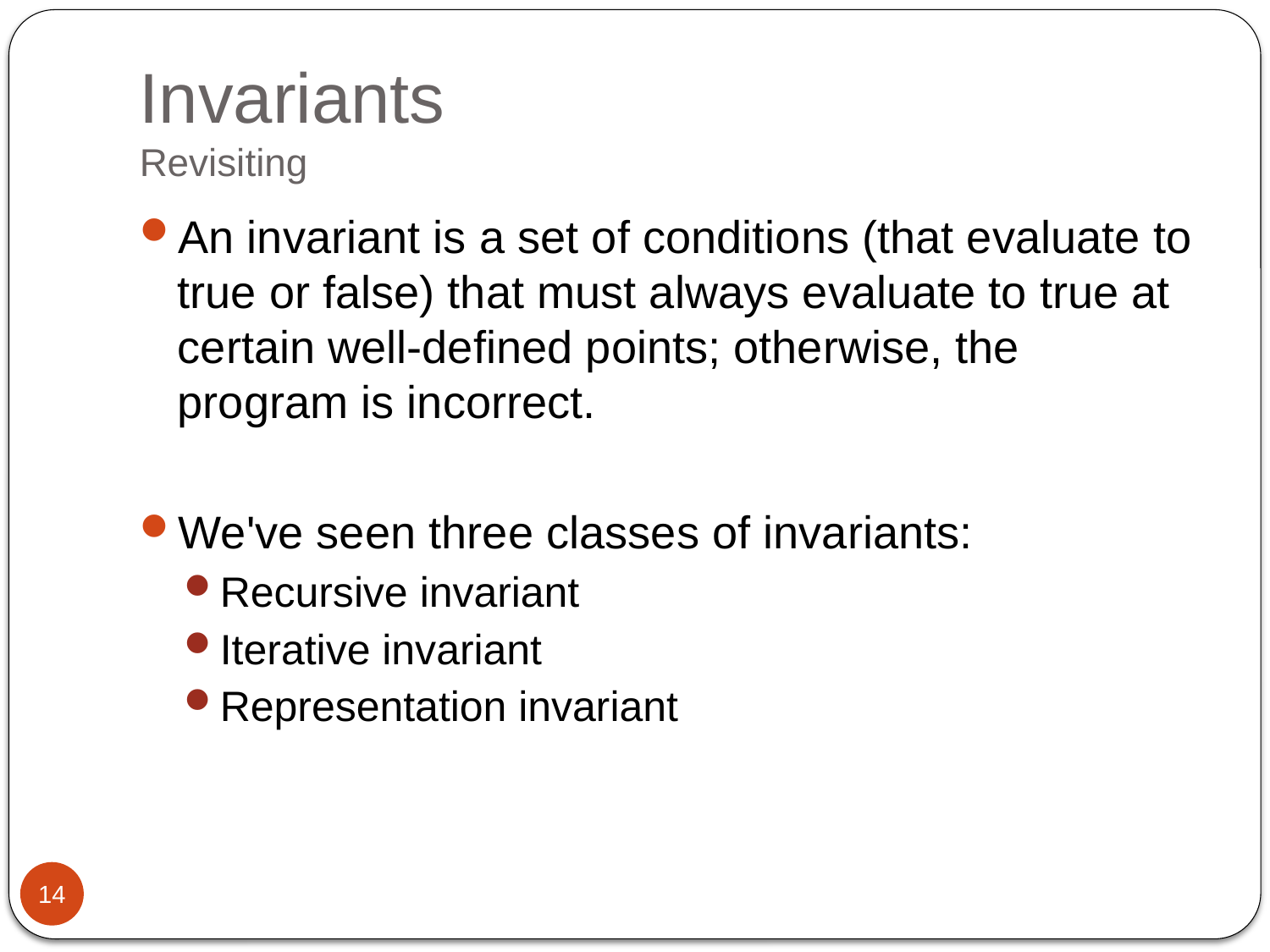

# Invariants Revisiting
An invariant is a set of conditions (that evaluate to true or false) that must always evaluate to true at certain well-defined points; otherwise, the program is incorrect.

We've seen three classes of invariants:
Recursive invariant
Iterative invariant
Representation invariant
14